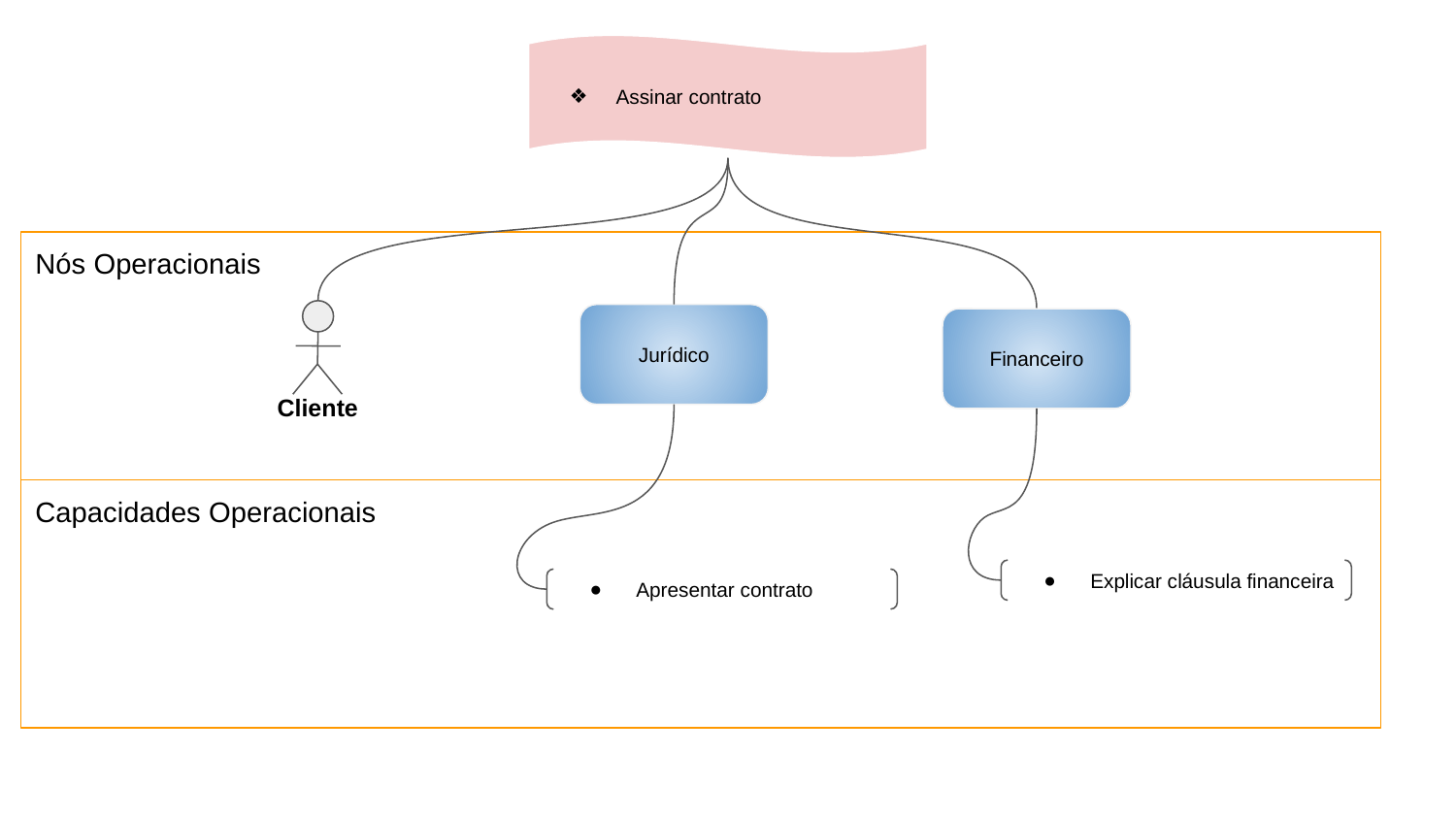

Assinar contrato
Nós Operacionais

Cliente

Jurídico
Financeiro
Capacidades Operacionais

Explicar cláusula financeira

Apresentar contrato